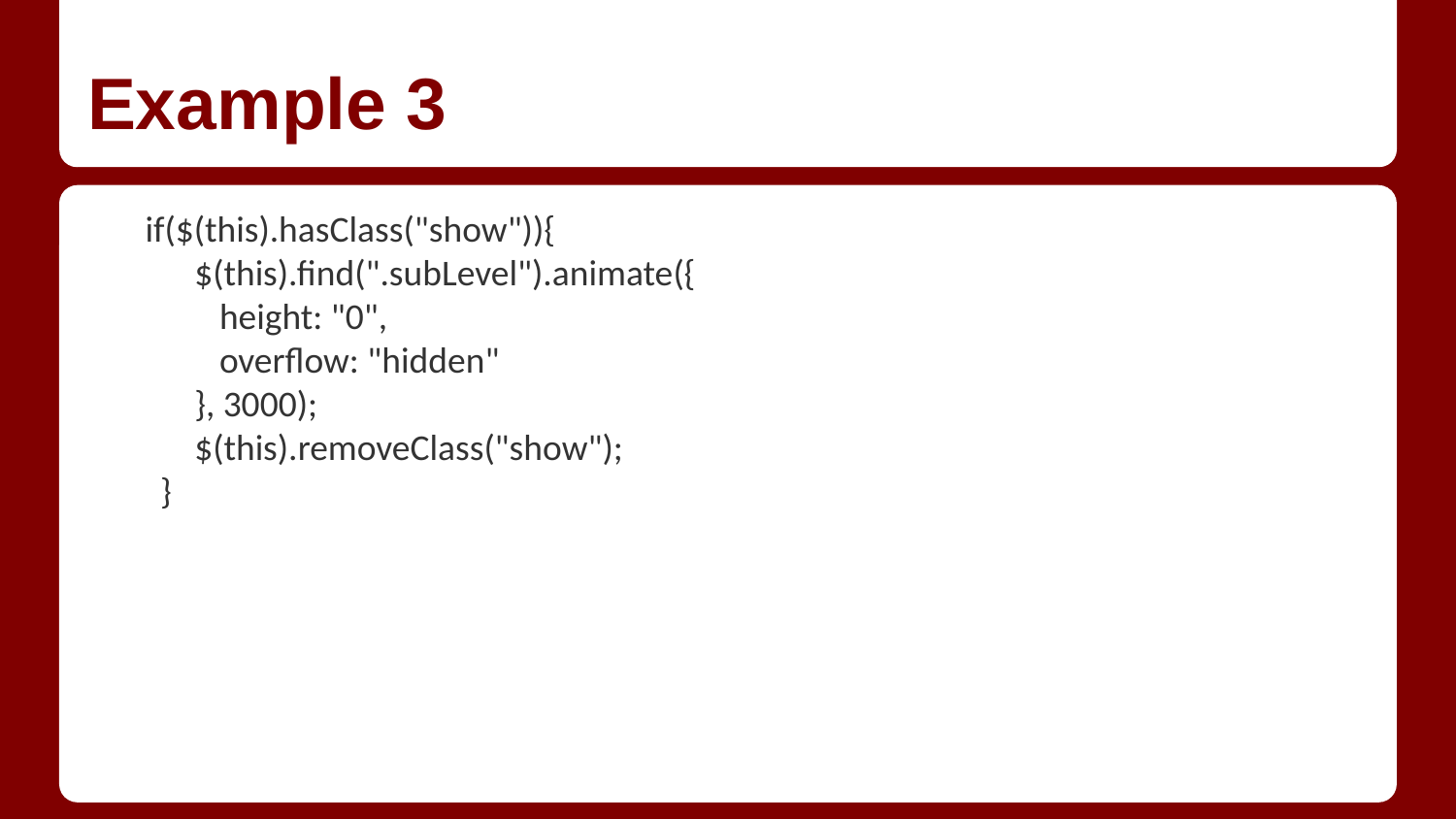

# Example 3
       if($(this).hasClass("show")){
             $(this).find(".subLevel").animate({
                height: "0",
                overflow: "hidden"
             }, 3000);
             $(this).removeClass("show");
}